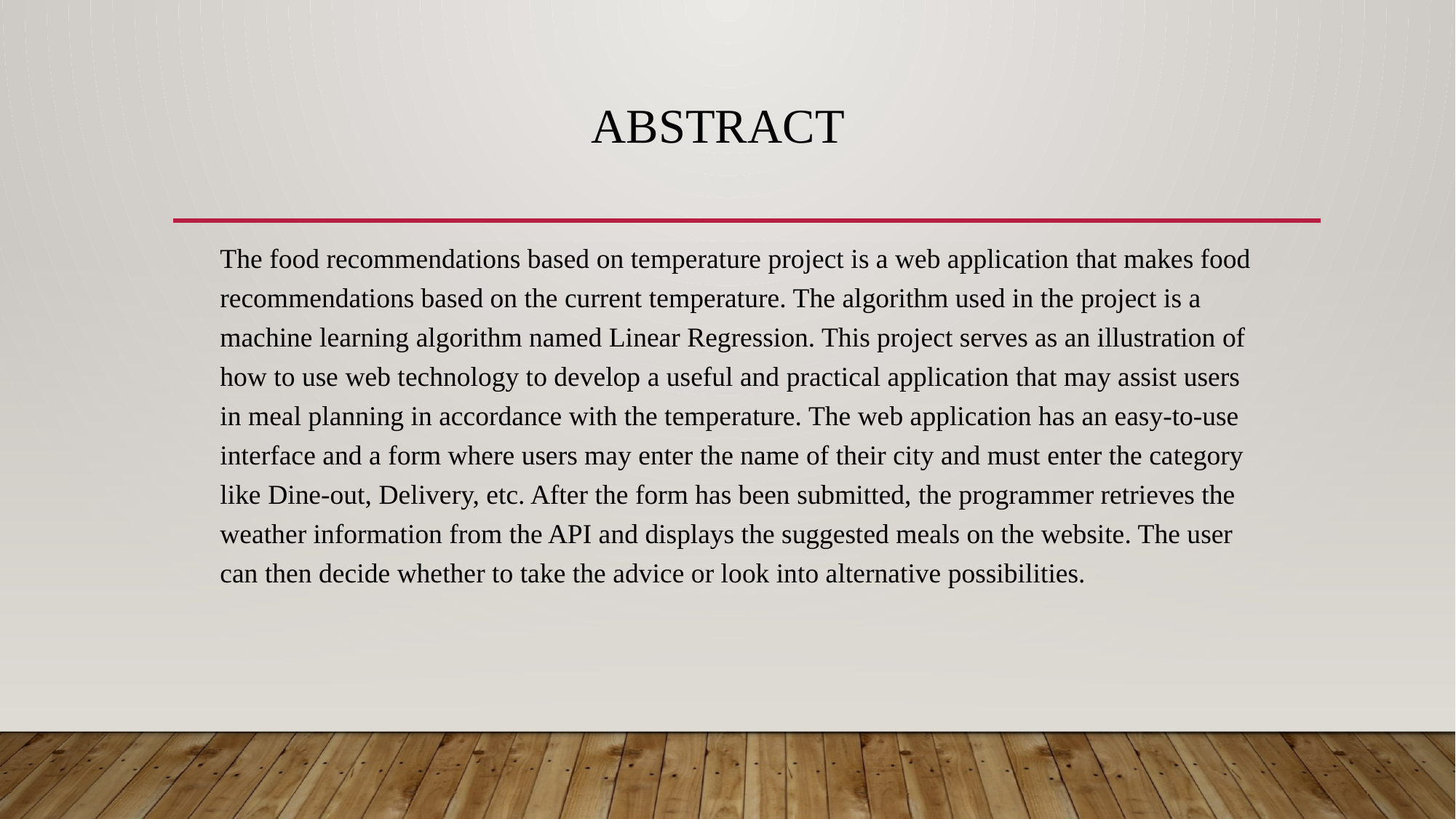

# Abstract
	The food recommendations based on temperature project is a web application that makes food 	recommendations based on the current temperature. The algorithm used in the project is a 	machine learning algorithm named Linear Regression. This project serves as an illustration of 	how to use web technology to develop a useful and practical application that may assist users 	in meal planning in accordance with the temperature. The web application has an easy-to-use 	interface and a form where users may enter the name of their city and must enter the category 	like Dine-out, Delivery, etc. After the form has been submitted, the programmer retrieves the 	weather information from the API and displays the suggested meals on the website. The user 	can then decide whether to take the advice or look into alternative possibilities.